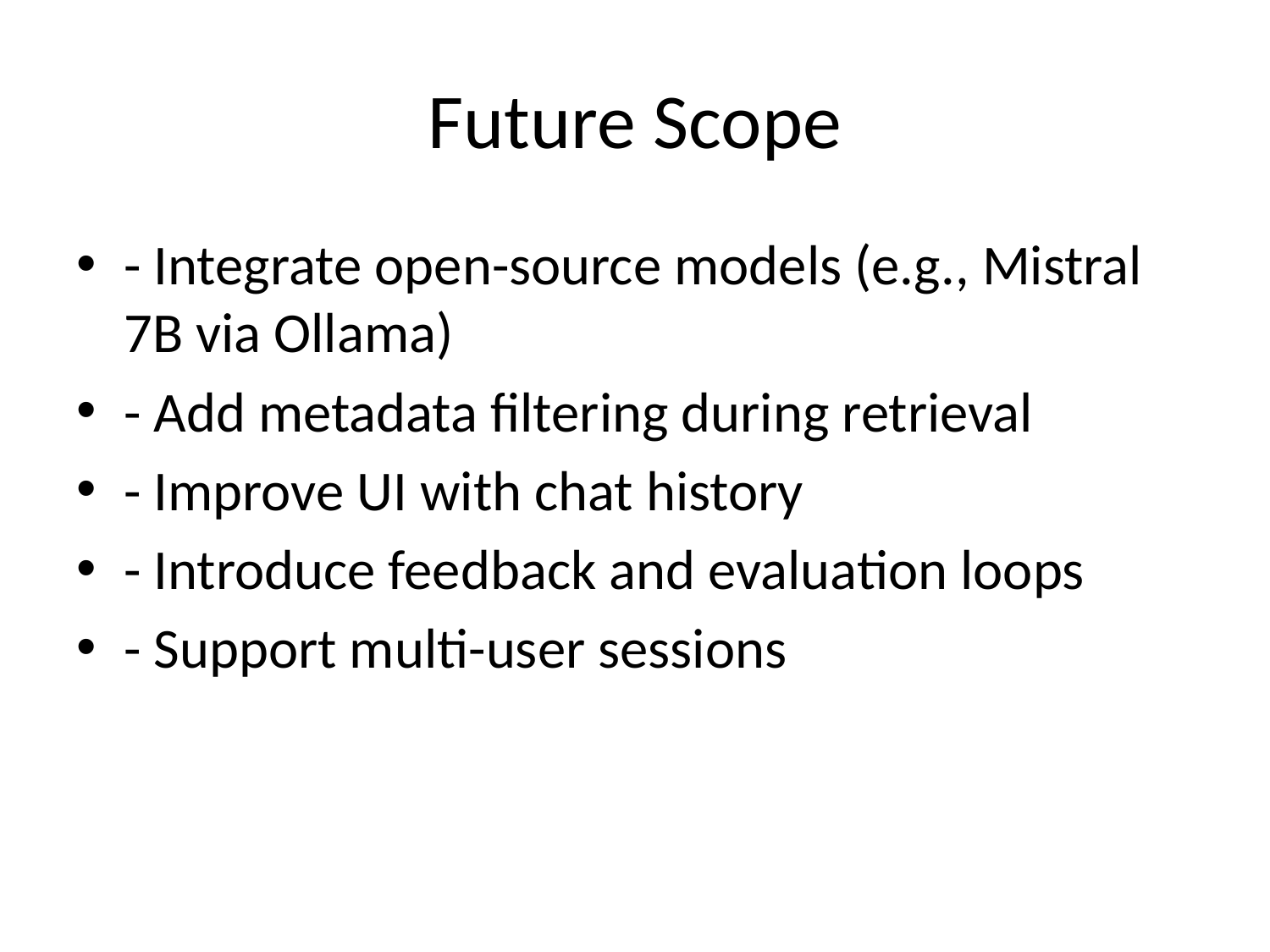

# Future Scope
- Integrate open-source models (e.g., Mistral 7B via Ollama)
- Add metadata filtering during retrieval
- Improve UI with chat history
- Introduce feedback and evaluation loops
- Support multi-user sessions